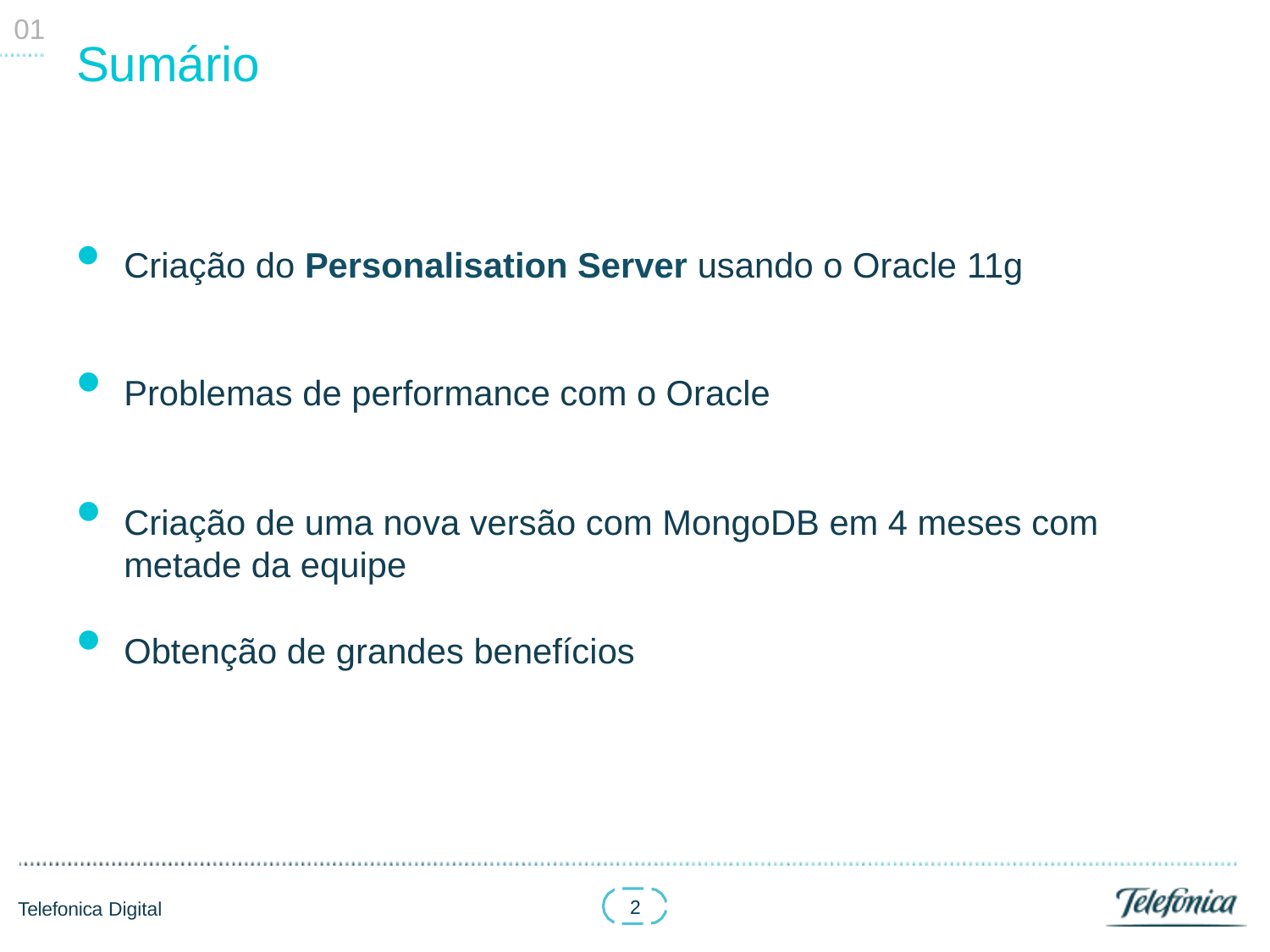

01
# Sumário

Criação do Personalisation Server usando o Oracle 11g
•
•
•
Problemas de performance com o Oracle
Criação de uma nova versão com MongoDB em 4 meses com metade da equipe
Obtenção de grandes benefícios

2
Telefonica Digital